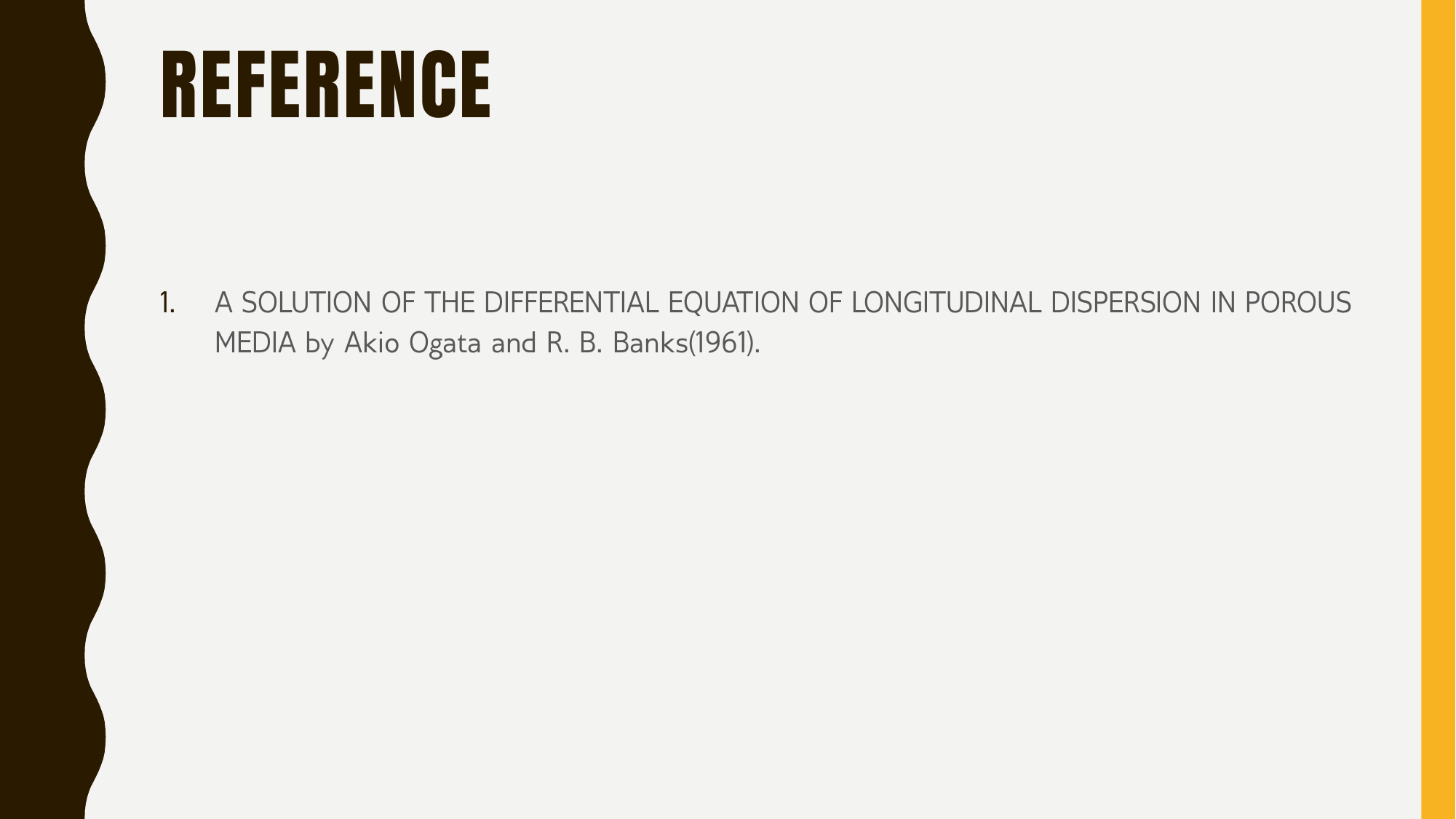

# REFERENCE
A SOLUTION OF THE DIFFERENTIAL EQUATION OF LONGITUDINAL DISPERSION IN POROUS MEDIA by Akio Ogata and R. B. Banks(1961).